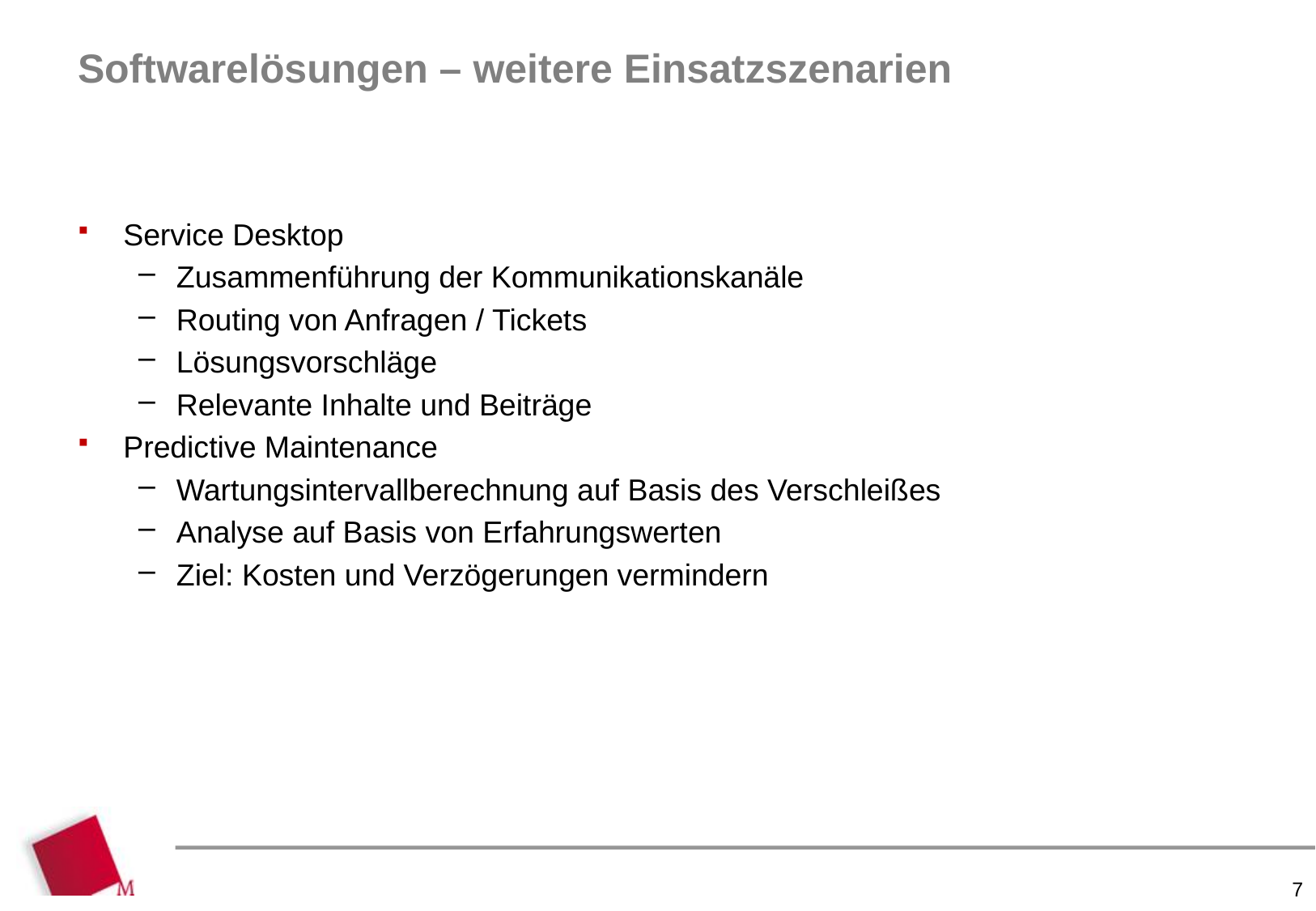

# Softwarelösungen – weitere Einsatzszenarien
Service Desktop
Zusammenführung der Kommunikationskanäle
Routing von Anfragen / Tickets
Lösungsvorschläge
Relevante Inhalte und Beiträge
Predictive Maintenance
Wartungsintervallberechnung auf Basis des Verschleißes
Analyse auf Basis von Erfahrungswerten
Ziel: Kosten und Verzögerungen vermindern